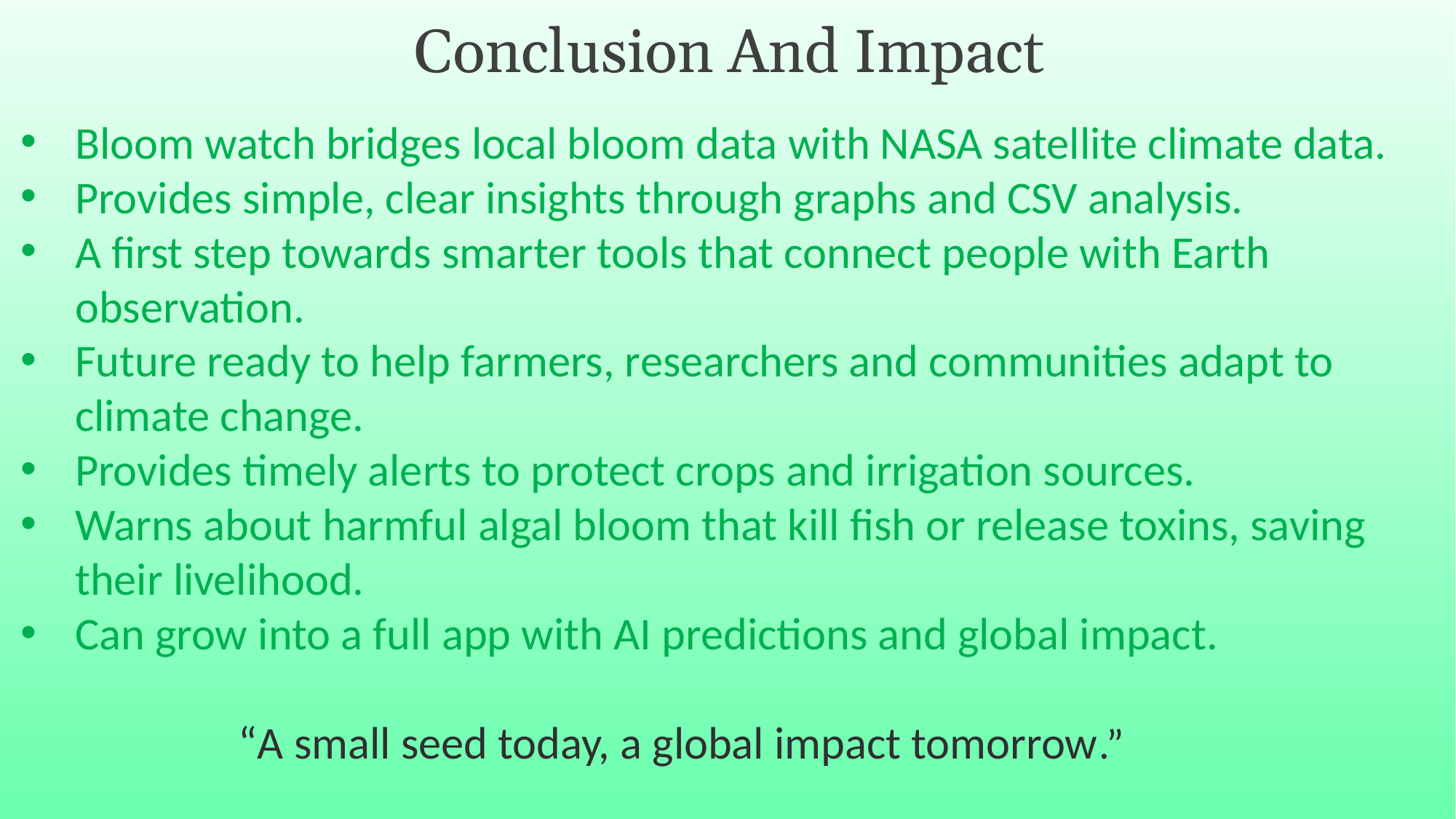

Conclusion And Impact

Bloom watch bridges local bloom data with NASA satellite climate data.
Provides simple, clear insights through graphs and CSV analysis.
A first step towards smarter tools that connect people with Earth observation.
Future ready to help farmers, researchers and communities adapt to climate change.
Provides timely alerts to protect crops and irrigation sources.
Warns about harmful algal bloom that kill fish or release toxins, saving their livelihood.
Can grow into a full app with AI predictions and global impact.

                     “A small seed today, a global impact tomorrow.”